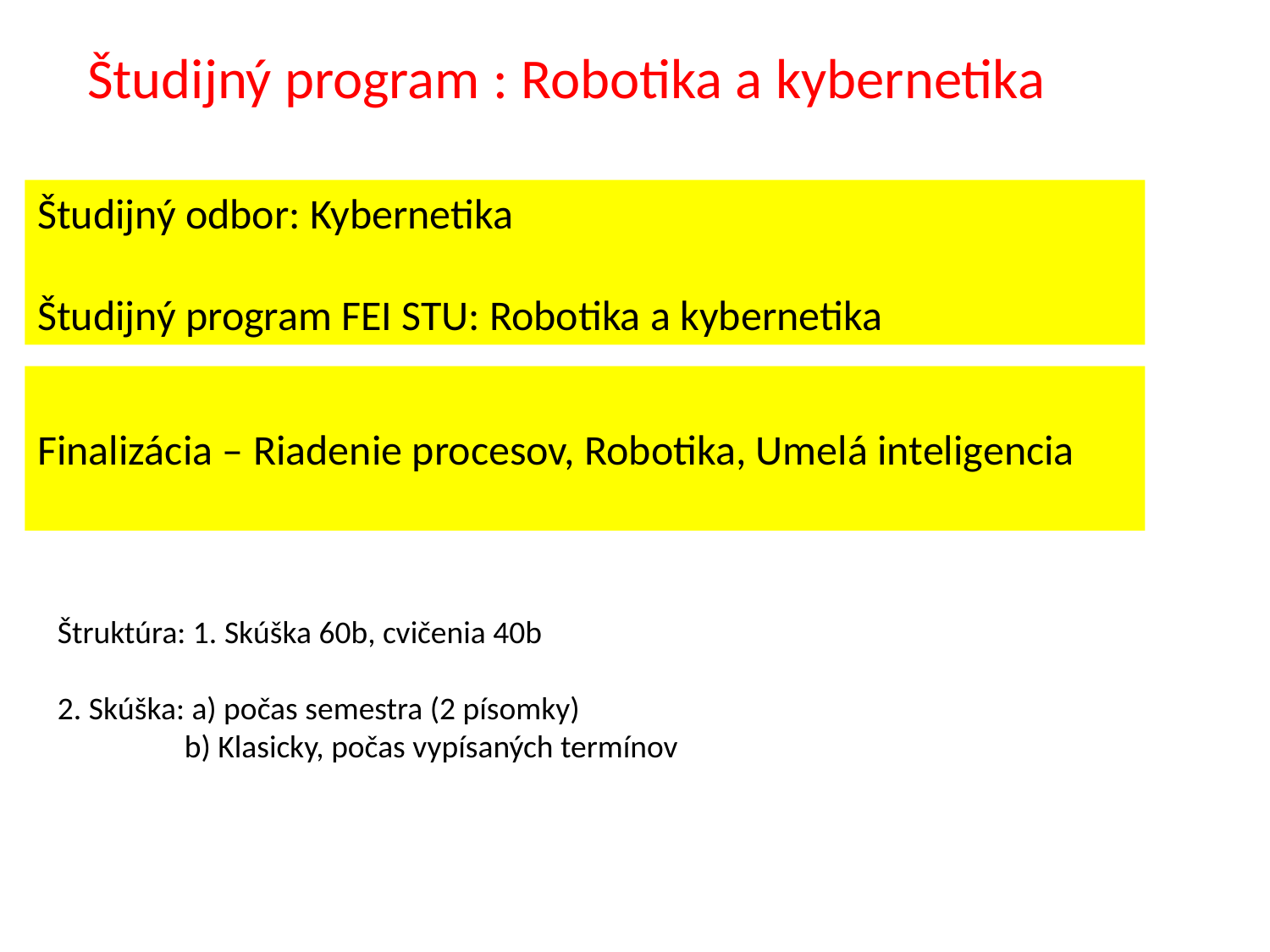

Študijný program : Robotika a kybernetika
Študijný odbor: Kybernetika

Študijný program FEI STU: Robotika a kybernetika

Finalizácia – Riadenie procesov, Robotika, Umelá inteligencia

Štruktúra: 1. Skúška 60b, cvičenia 40b

2. Skúška: a) počas semestra (2 písomky)
	b) Klasicky, počas vypísaných termínov